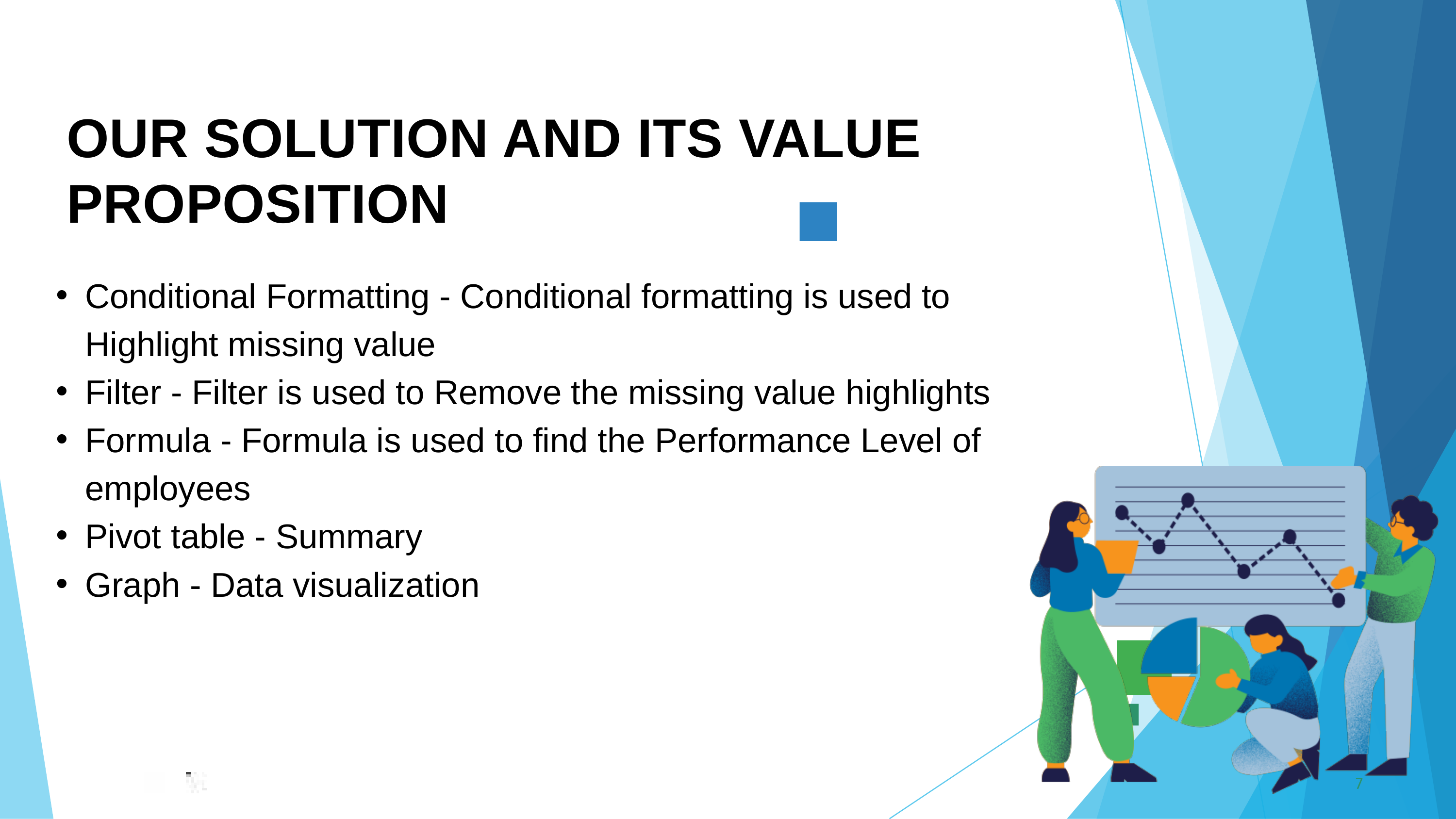

OUR SOLUTION AND ITS VALUE PROPOSITION

Conditional Formatting - Conditional formatting is used to Highlight missing value
Filter - Filter is used to Remove the missing value highlights
Formula - Formula is used to find the Performance Level of employees
Pivot table - Summary
Graph - Data visualization

7